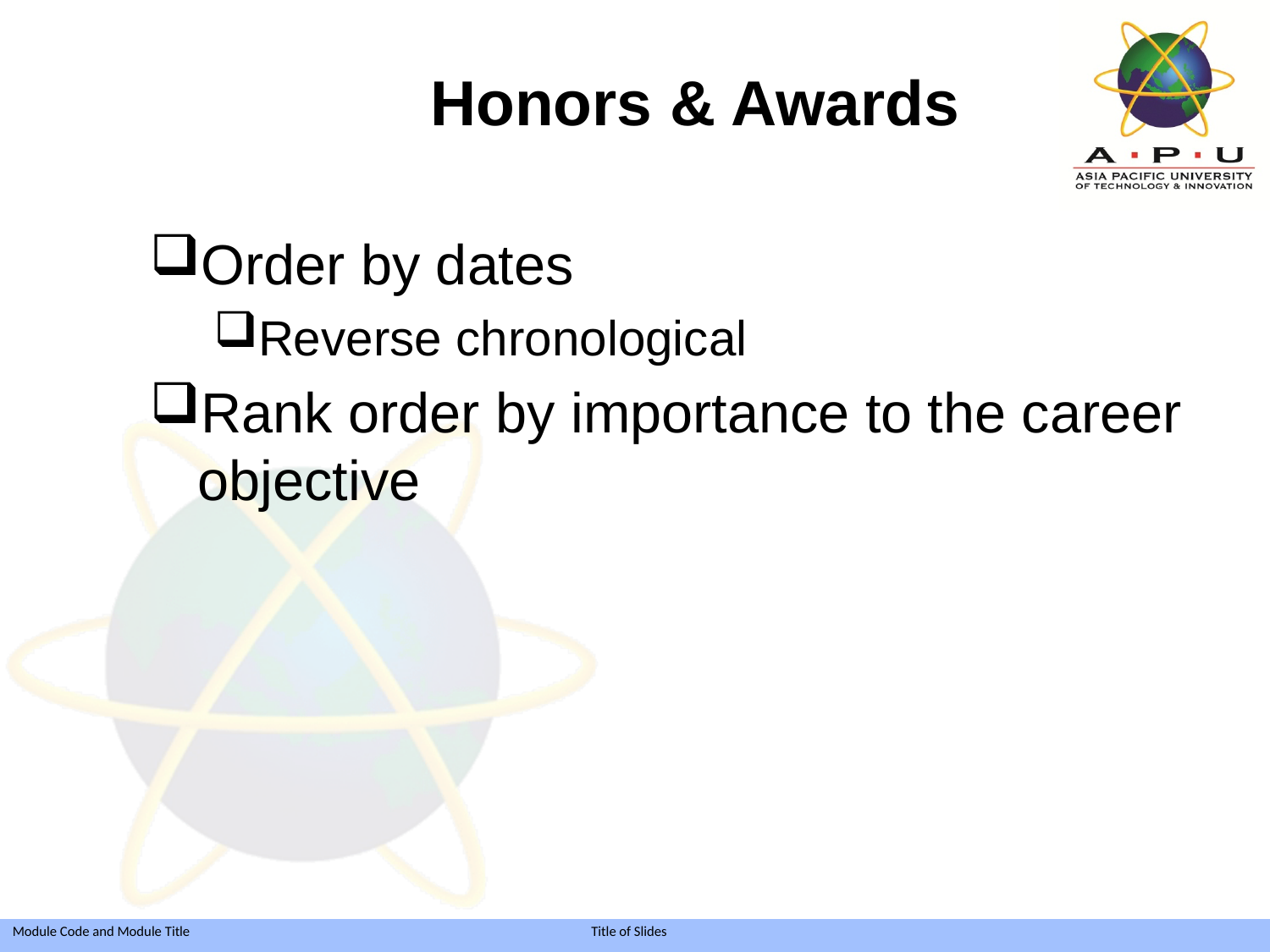

Honors & Awards
Order by dates
Reverse chronological
Rank order by importance to the career objective